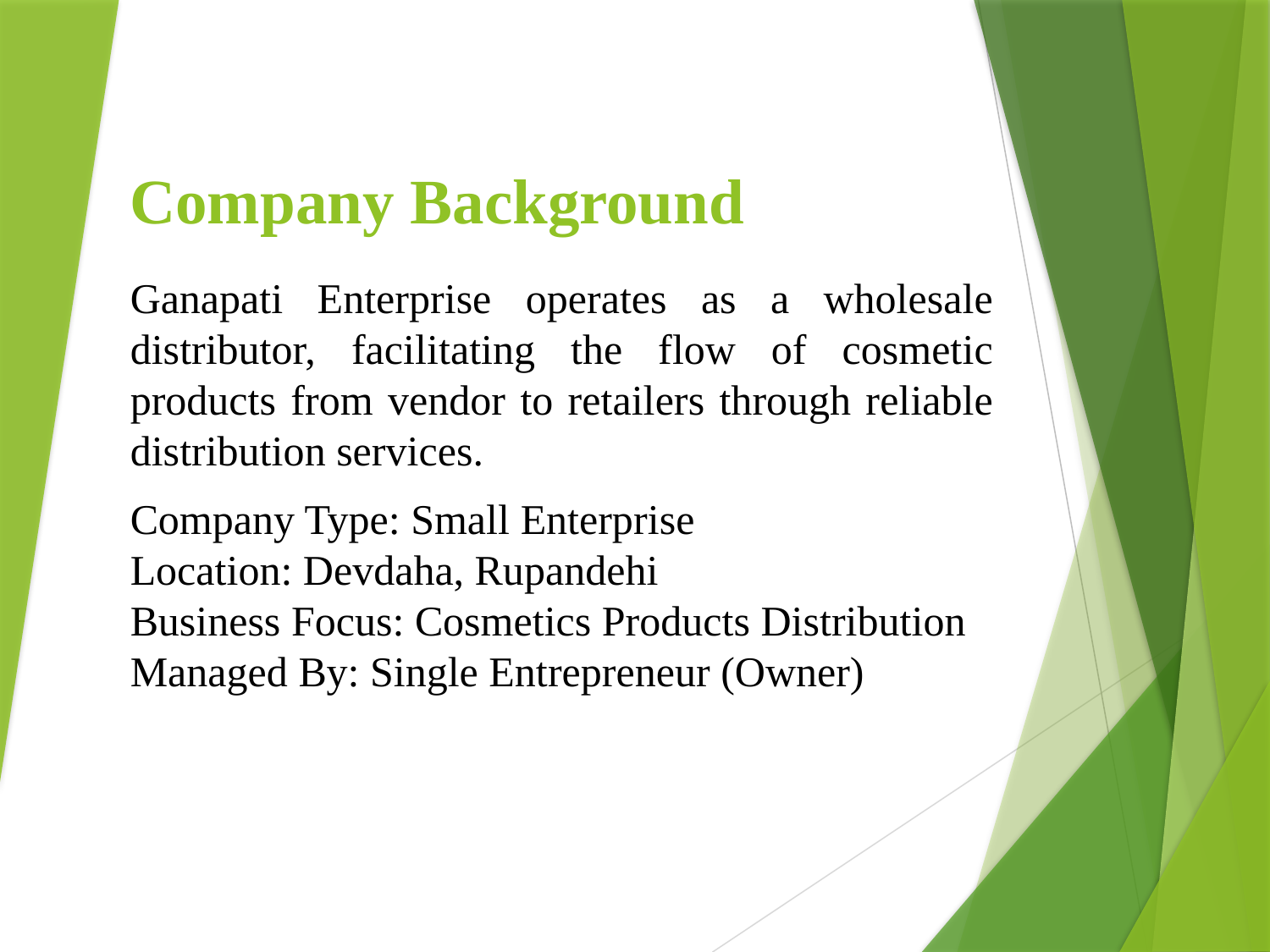

# Company Background
Ganapati Enterprise operates as a wholesale distributor, facilitating the flow of cosmetic products from vendor to retailers through reliable distribution services.
Company Type: Small Enterprise
Location: Devdaha, Rupandehi
Business Focus: Cosmetics Products Distribution
Managed By: Single Entrepreneur (Owner)